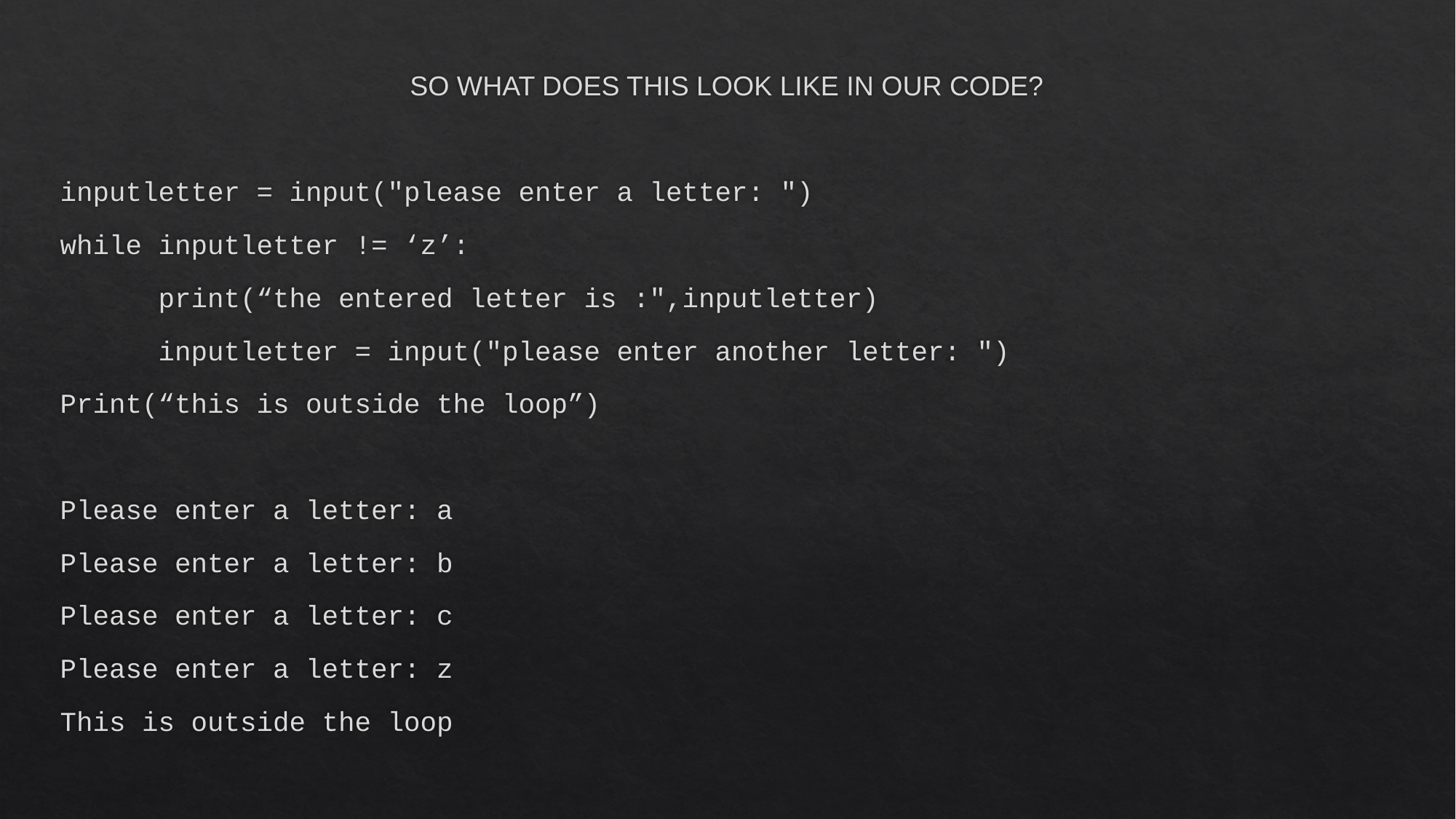

SO WHAT DOES THIS LOOK LIKE IN OUR CODE?

inputletter = input("please enter a letter: ")
while inputletter != ‘z’:
	print(“the entered letter is :",inputletter)
	inputletter = input("please enter another letter: ")
Print(“this is outside the loop”)

Please enter a letter: a
Please enter a letter: b
Please enter a letter: c
Please enter a letter: z
This is outside the loop